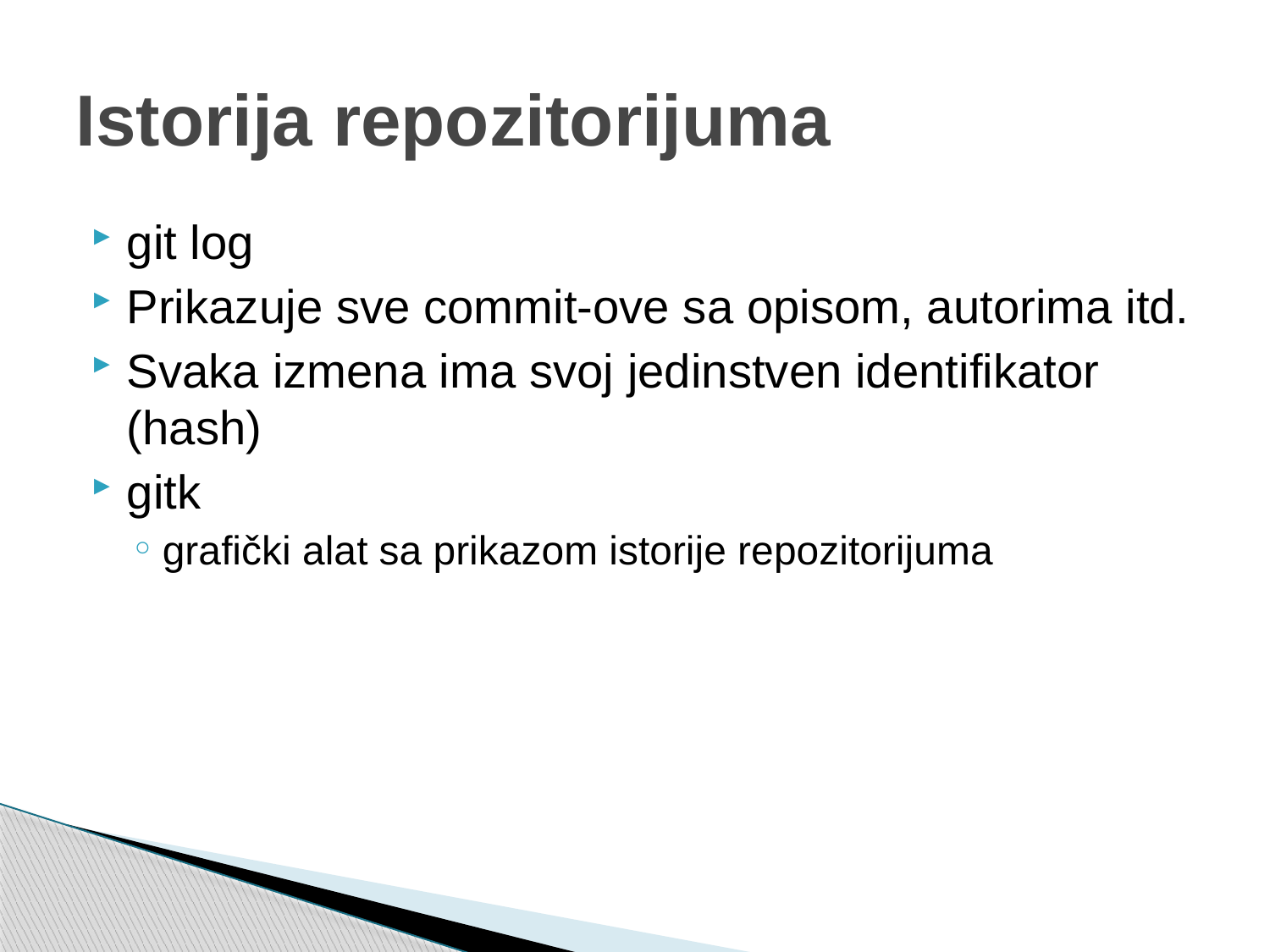

# Istorija repozitorijuma
git log
Prikazuje sve commit-ove sa opisom, autorima itd.
Svaka izmena ima svoj jedinstven identifikator (hash)
gitk
grafički alat sa prikazom istorije repozitorijuma